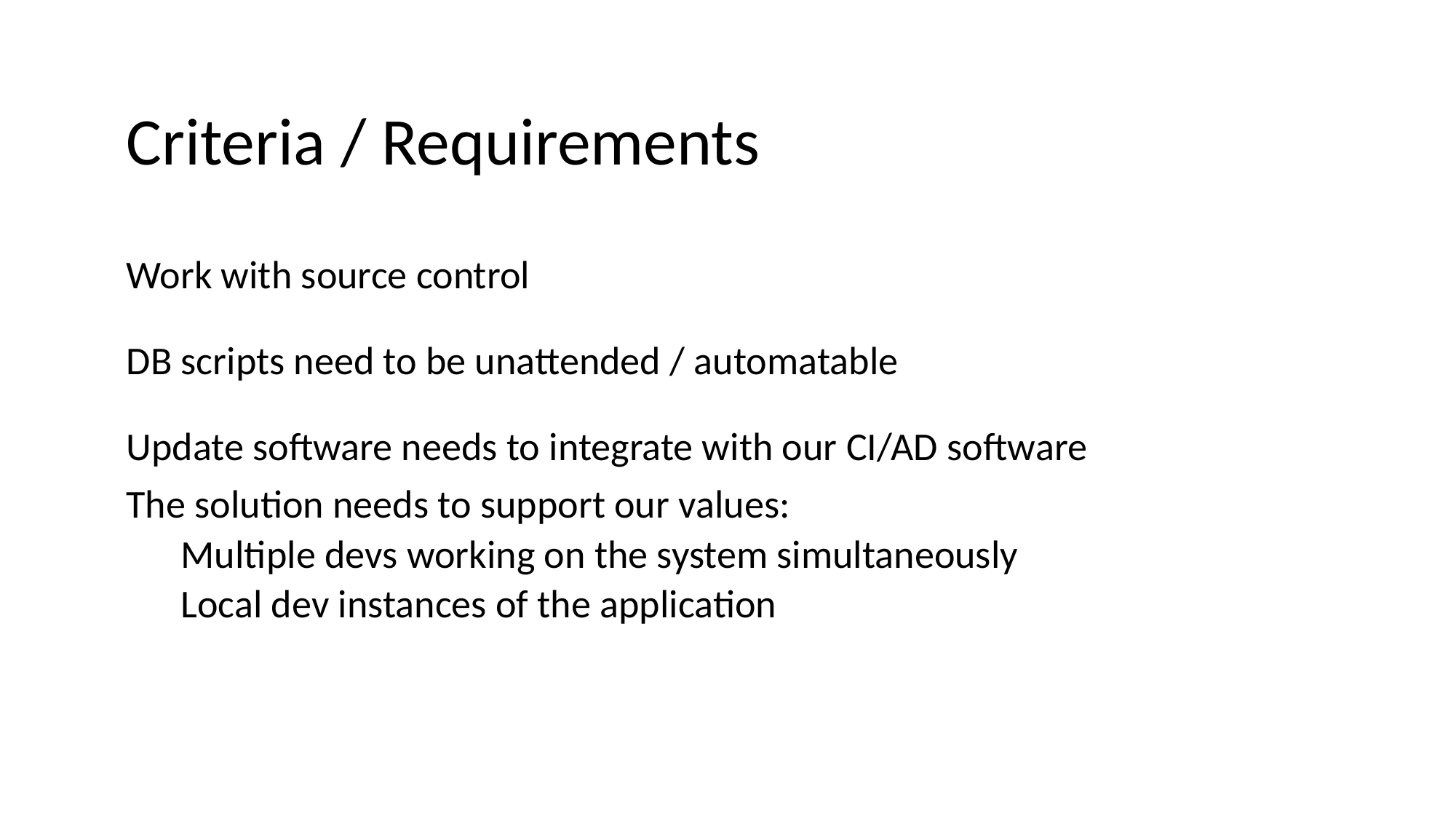

# Criteria / Requirements
Work with source control
DB scripts need to be unattended / automatable
Update software needs to integrate with our CI/AD software
The solution needs to support our values:
Multiple devs working on the system simultaneously
Local dev instances of the application